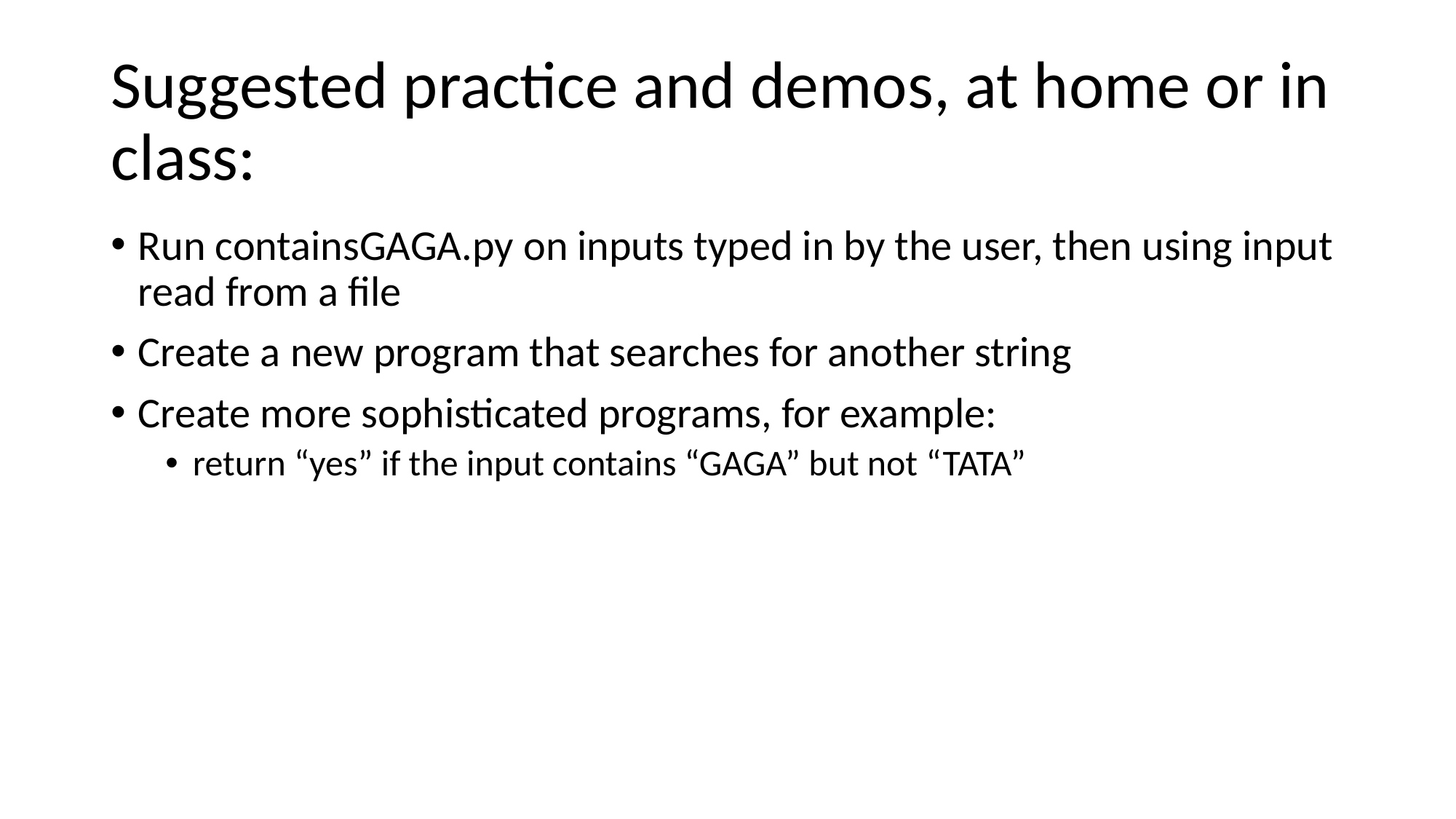

# Suggested practice and demos, at home or in class:
Run containsGAGA.py on inputs typed in by the user, then using input read from a file
Create a new program that searches for another string
Create more sophisticated programs, for example:
return “yes” if the input contains “GAGA” but not “TATA”